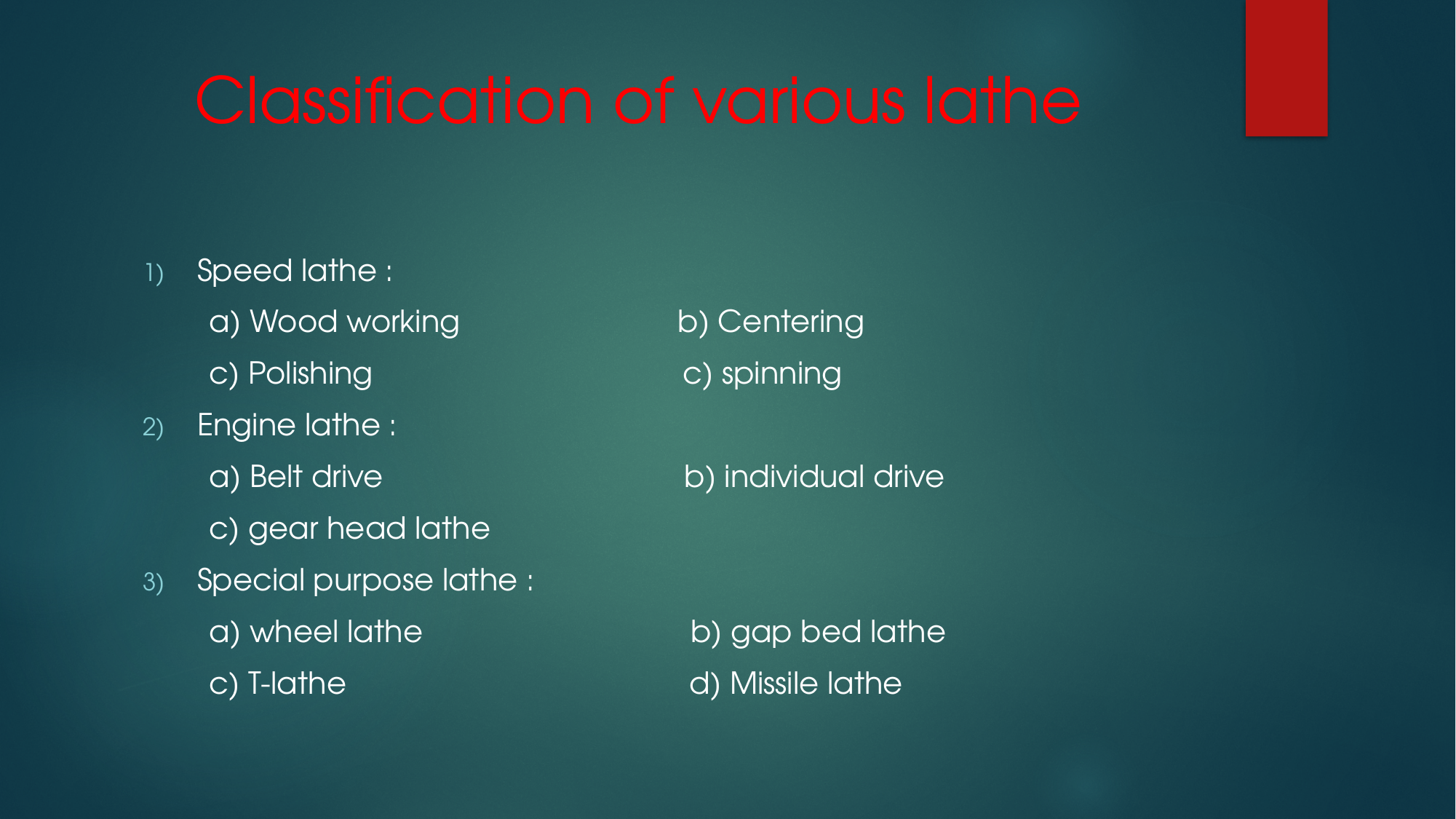

# Classification of various lathe
Speed lathe :
        a) Wood working                          b) Centering
        c) Polishing                                     c) spinning
Engine lathe :
        a) Belt drive                                    b) individual drive
        c) gear head lathe
Special purpose lathe :
        a) wheel lathe                                b) gap bed lathe
        c) T-lathe                                         d) Missile lathe